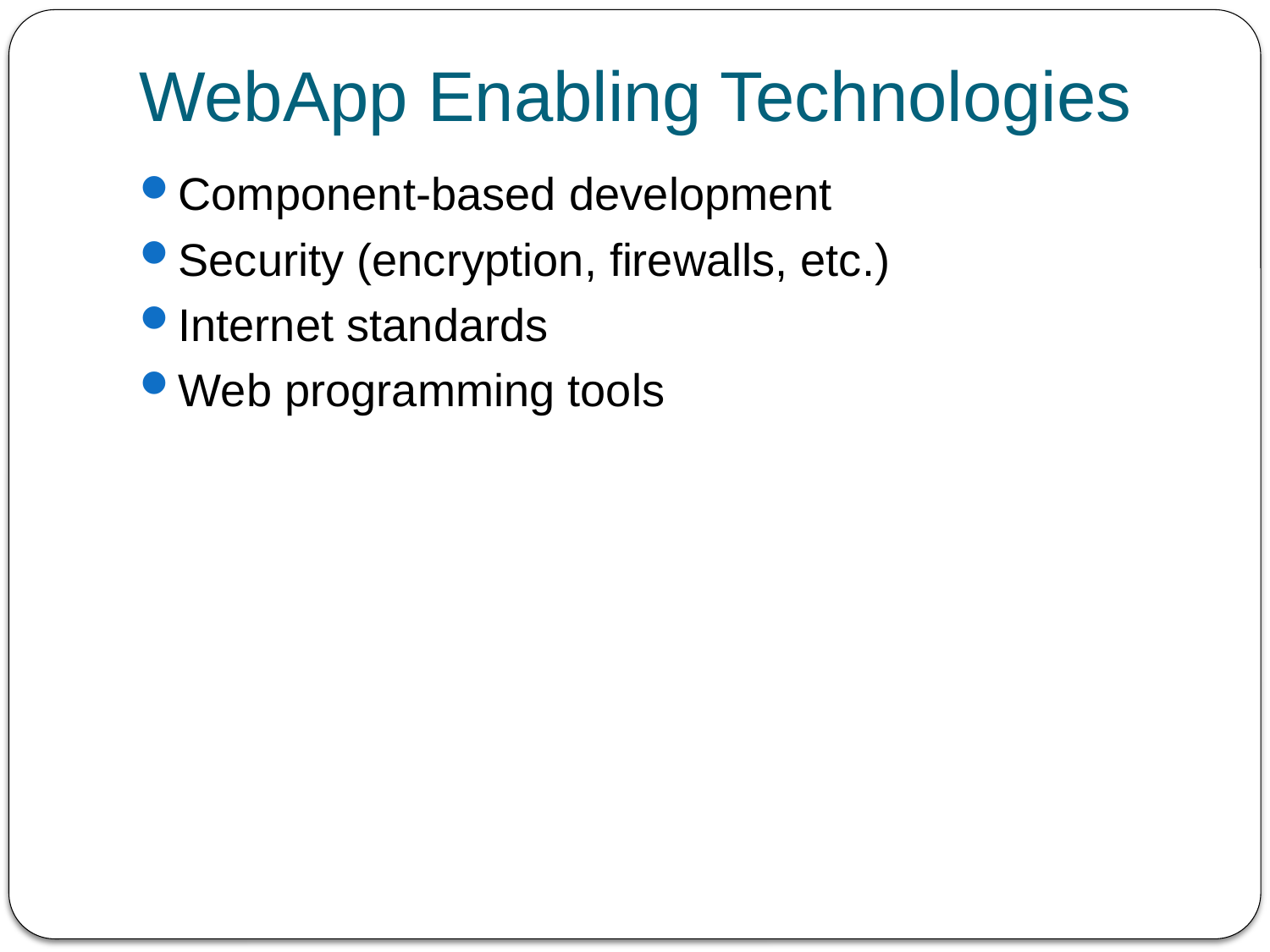

# WebApp Enabling Technologies
Component-based development
Security (encryption, firewalls, etc.)
Internet standards
Web programming tools